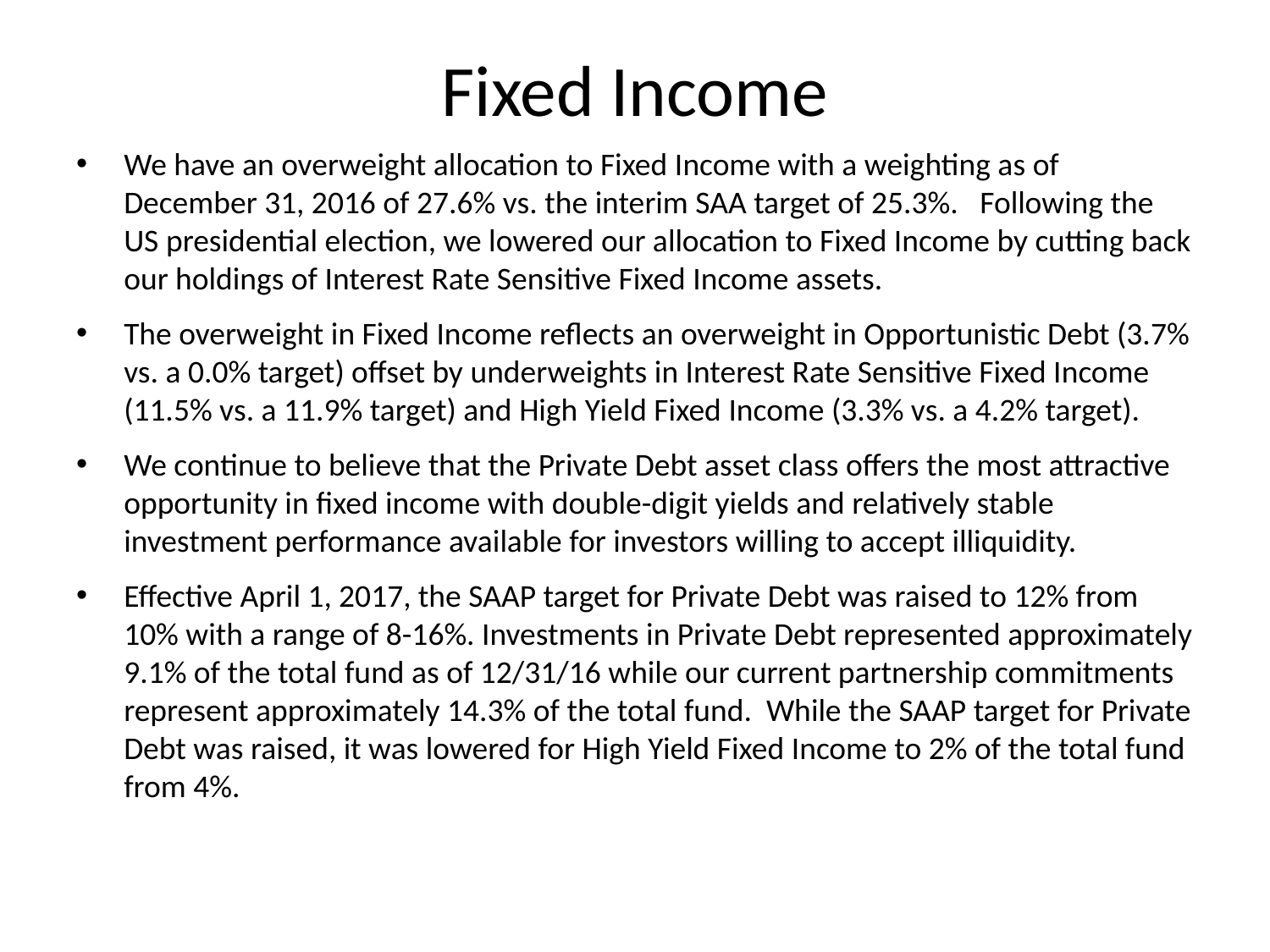

# Fixed Income
We have an overweight allocation to Fixed Income with a weighting as of December 31, 2016 of 27.6% vs. the interim SAA target of 25.3%.   Following the US presidential election, we lowered our allocation to Fixed Income by cutting back our holdings of Interest Rate Sensitive Fixed Income assets.
The overweight in Fixed Income reflects an overweight in Opportunistic Debt (3.7% vs. a 0.0% target) offset by underweights in Interest Rate Sensitive Fixed Income (11.5% vs. a 11.9% target) and High Yield Fixed Income (3.3% vs. a 4.2% target).
We continue to believe that the Private Debt asset class offers the most attractive opportunity in fixed income with double-digit yields and relatively stable investment performance available for investors willing to accept illiquidity.
Effective April 1, 2017, the SAAP target for Private Debt was raised to 12% from 10% with a range of 8-16%. Investments in Private Debt represented approximately 9.1% of the total fund as of 12/31/16 while our current partnership commitments represent approximately 14.3% of the total fund.  While the SAAP target for Private Debt was raised, it was lowered for High Yield Fixed Income to 2% of the total fund from 4%.